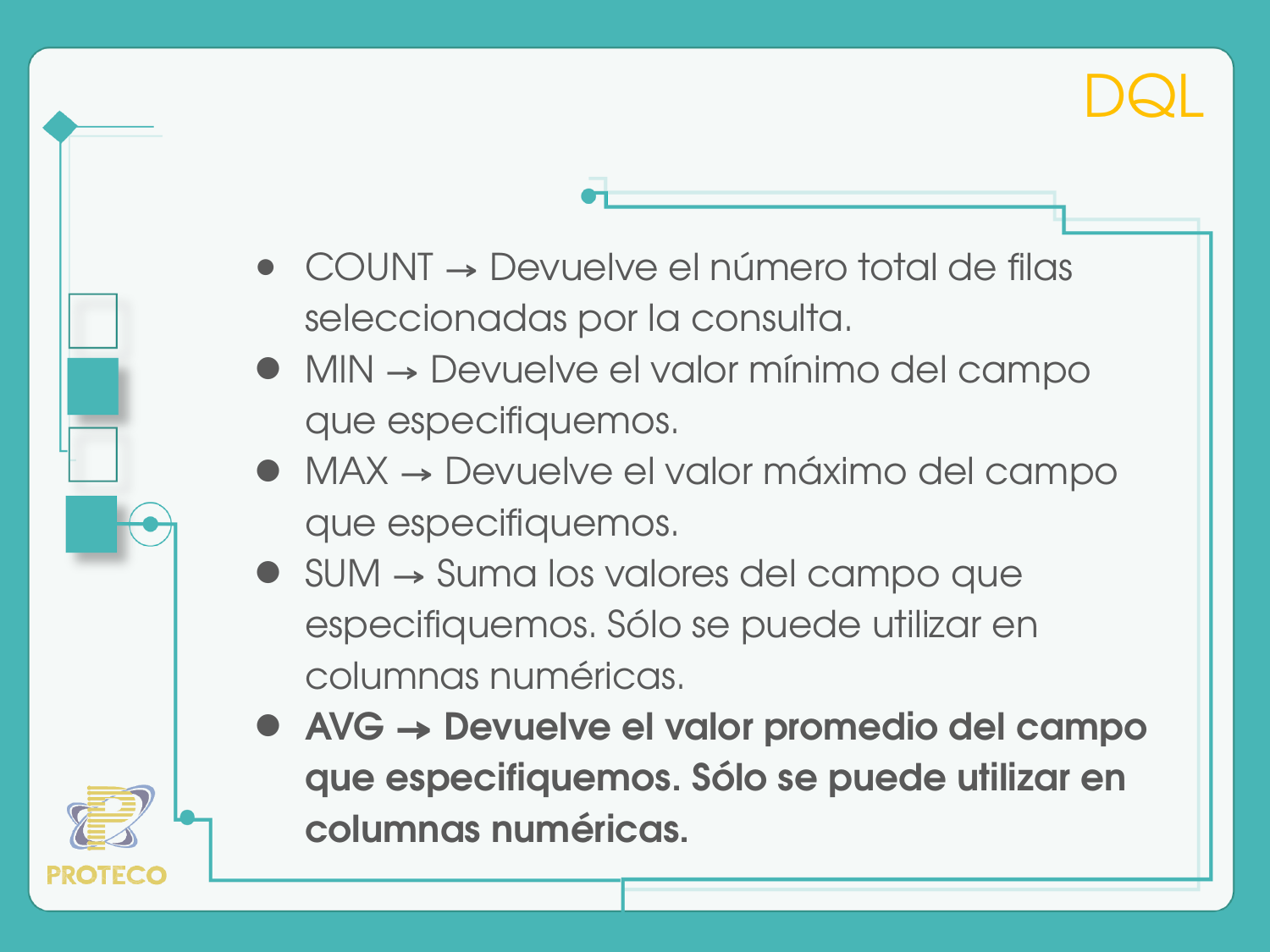

# DQL
COUNT → Devuelve el número total de filas seleccionadas por la consulta.
MIN → Devuelve el valor mínimo del campo que especifiquemos.
MAX → Devuelve el valor máximo del campo que especifiquemos.
SUM → Suma los valores del campo que especifiquemos. Sólo se puede utilizar en columnas numéricas.
AVG → Devuelve el valor promedio del campo que especifiquemos. Sólo se puede utilizar en columnas numéricas.